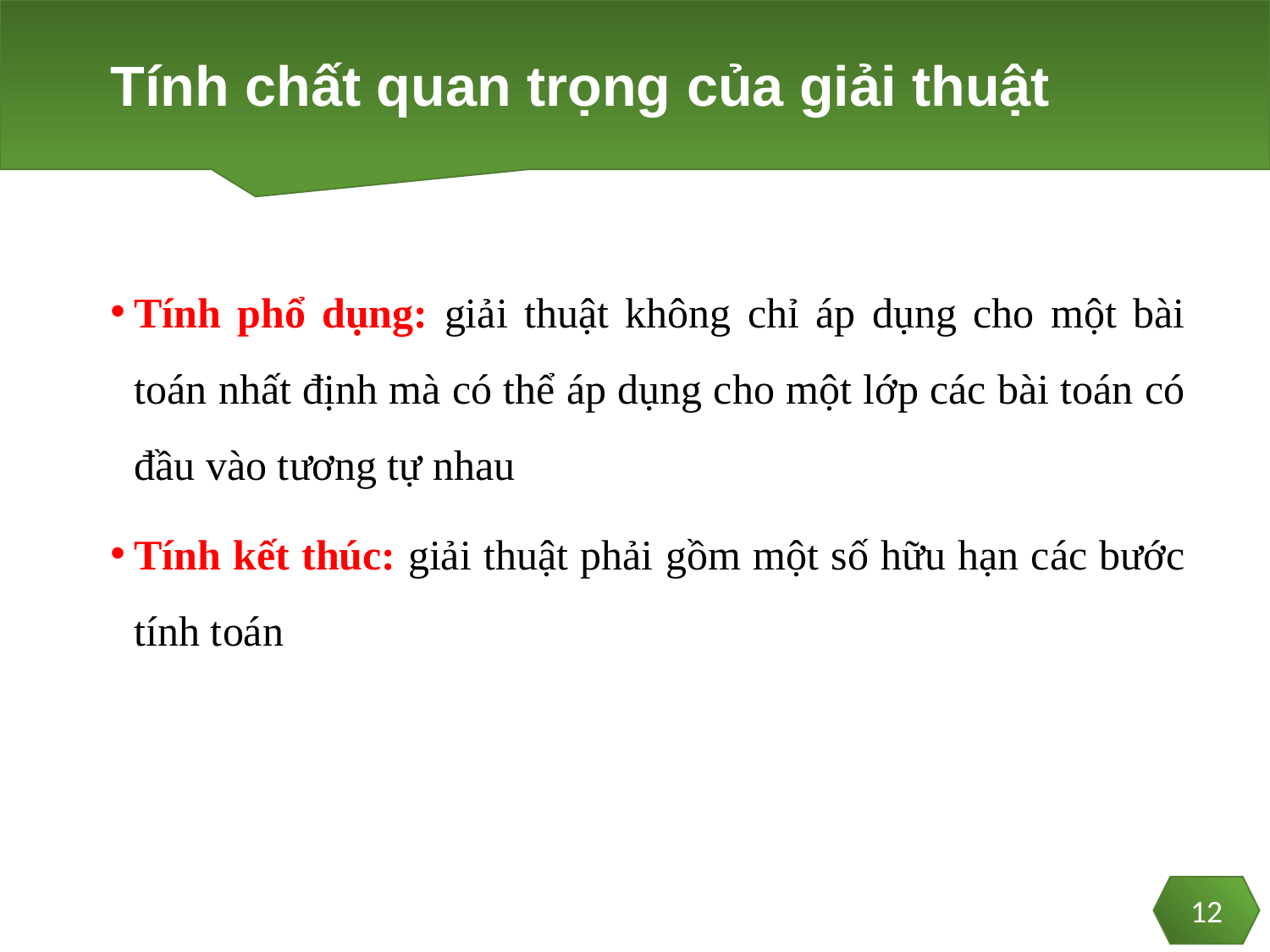

# Tính chất quan trọng của giải thuật
Tính phổ dụng: giải thuật không chỉ áp dụng cho một bài toán nhất định mà có thể áp dụng cho một lớp các bài toán có đầu vào tương tự nhau
Tính kết thúc: giải thuật phải gồm một số hữu hạn các bước tính toán